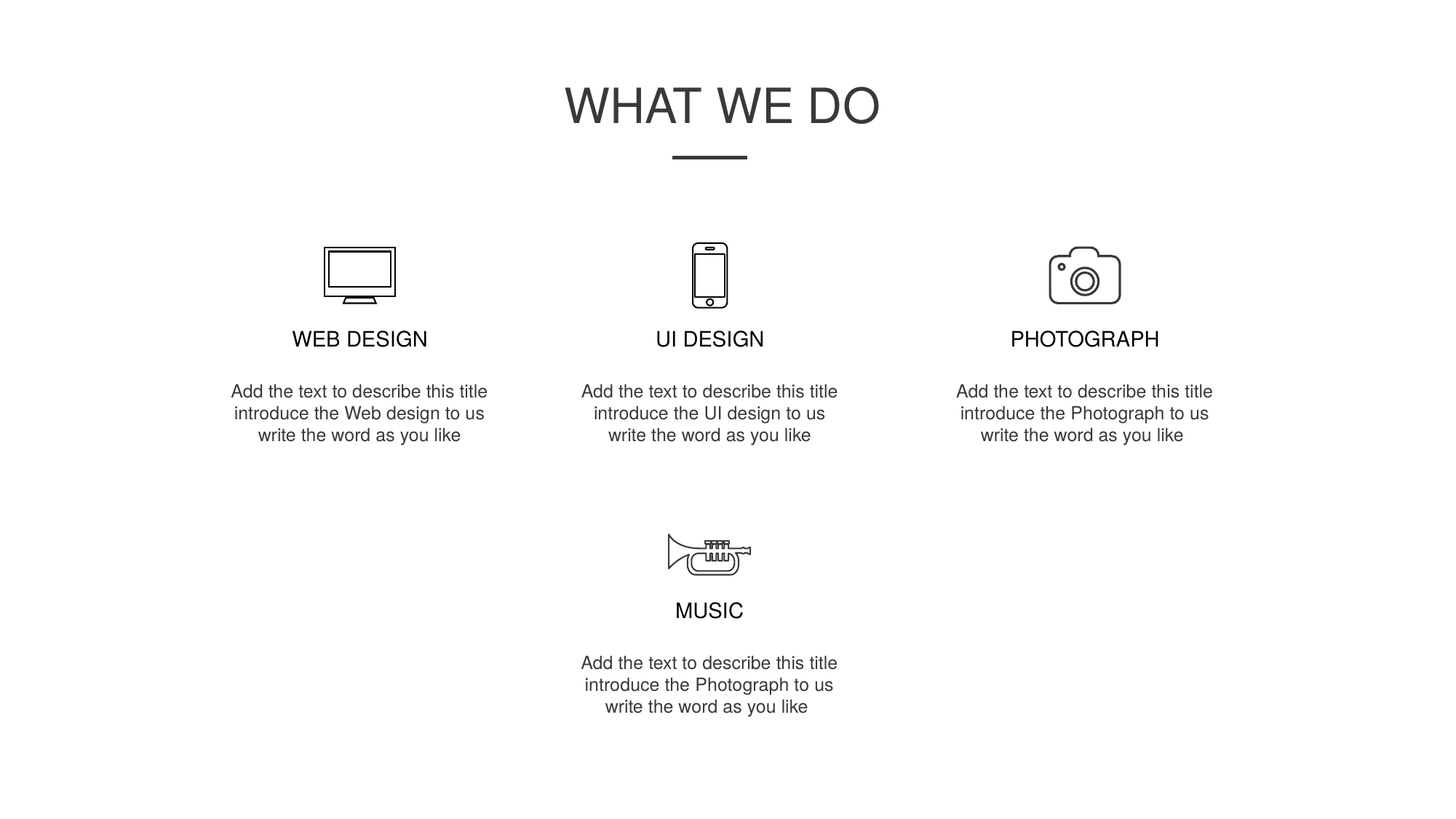

WHAT WE DO

WEB DESIGN
UI DESIGN
PHOTOGRAPH
Add the text to describe this title introduce the Photograph to us write the word as you like
Add the text to describe this title introduce the Web design to us write the word as you like
Add the text to describe this title introduce the UI design to us write the word as you like

MUSIC
Add the text to describe this title introduce the Photograph to us write the word as you like